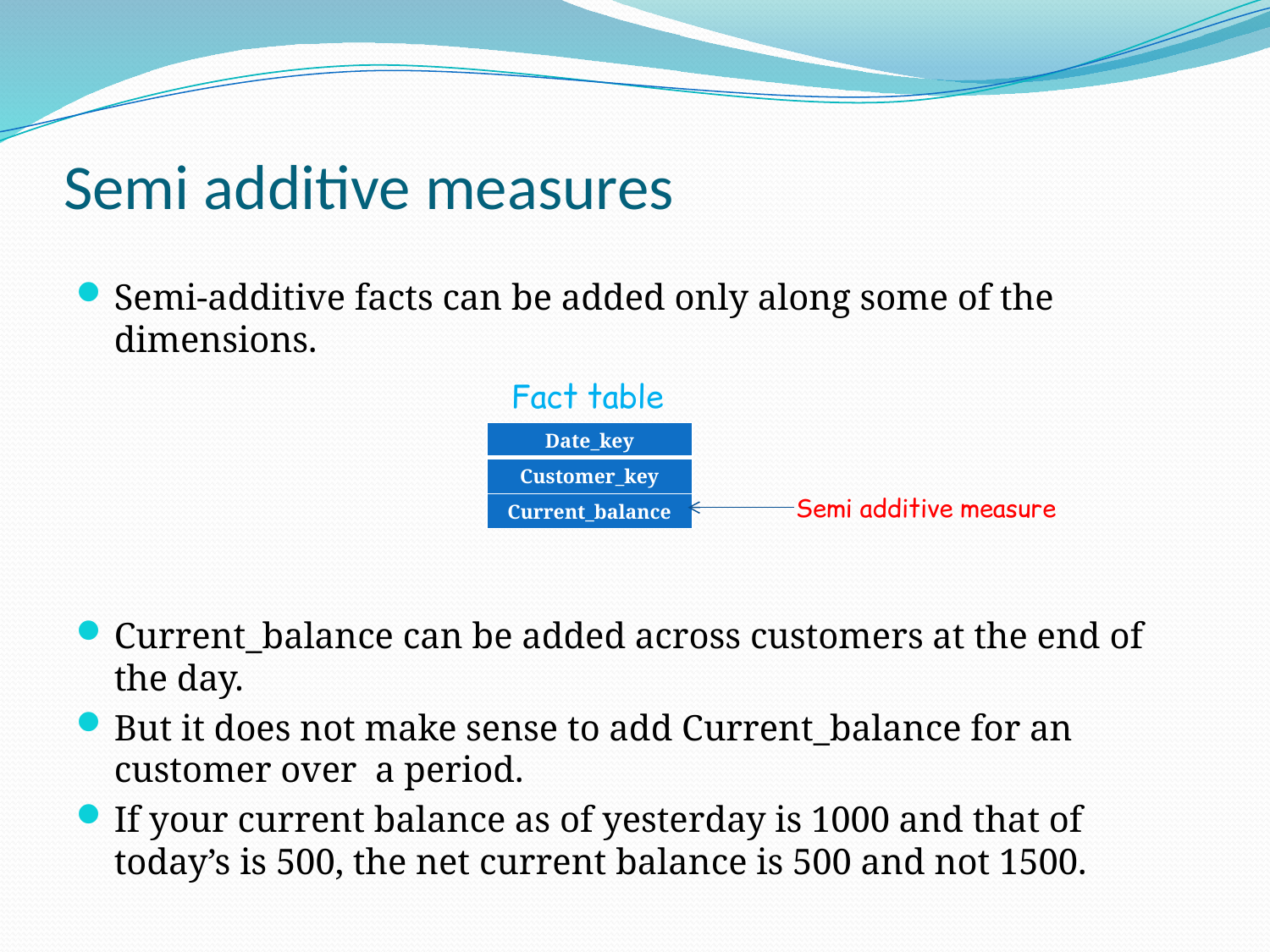

# Semi additive measures
Semi-additive facts can be added only along some of the dimensions.

Current_balance can be added across customers at the end of the day.
But it does not make sense to add Current_balance for an customer over  a period.
If your current balance as of yesterday is 1000 and that of today’s is 500, the net current balance is 500 and not 1500.

Fact table
| Date\_key |
| --- |
| Customer\_key |
| Current\_balance |
Semi additive measure